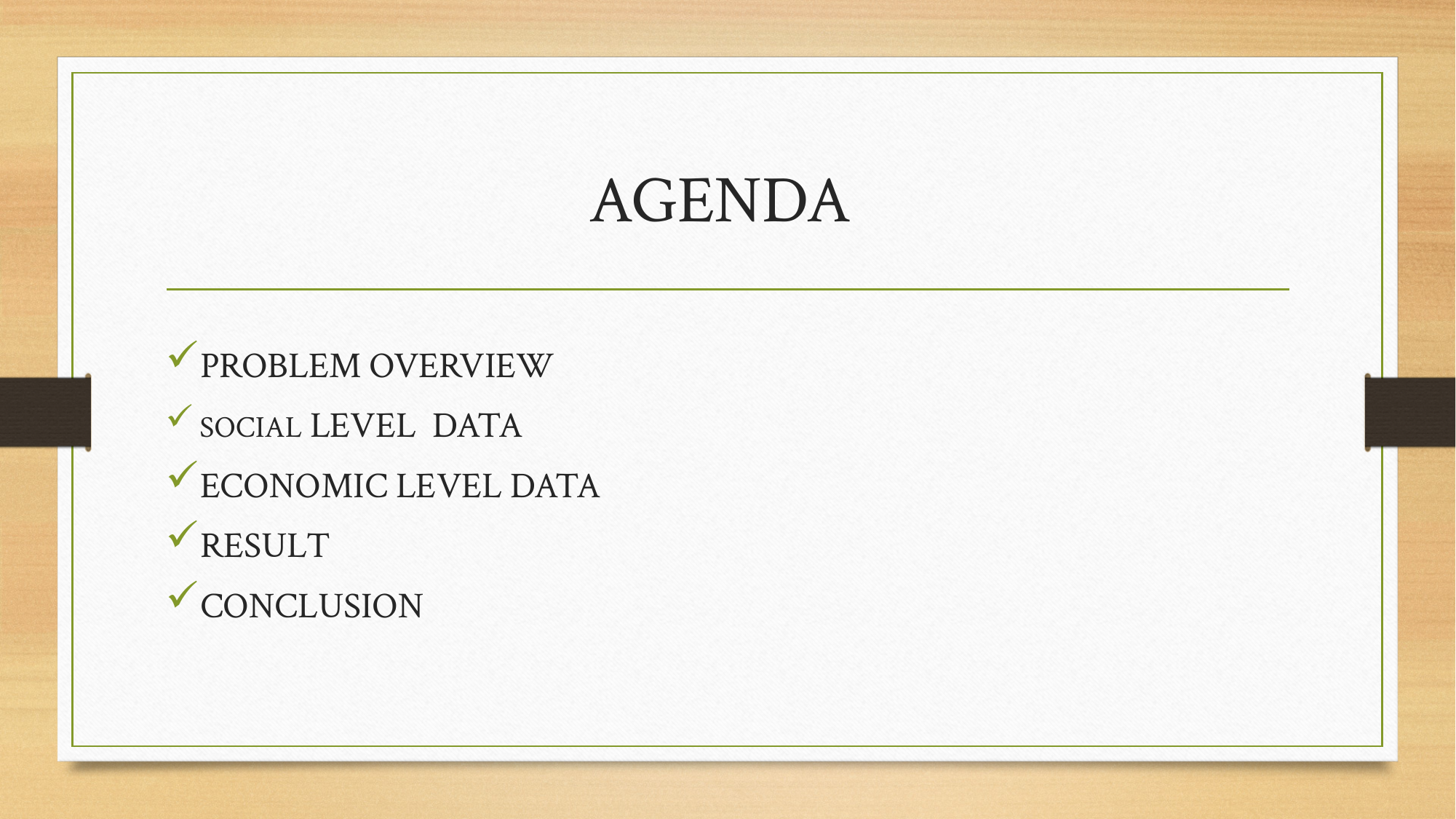

# AGENDA
PROBLEM OVERVIEW
SOCIAL LEVEL  DATA
ECONOMIC LEVEL DATA
RESULT
CONCLUSION